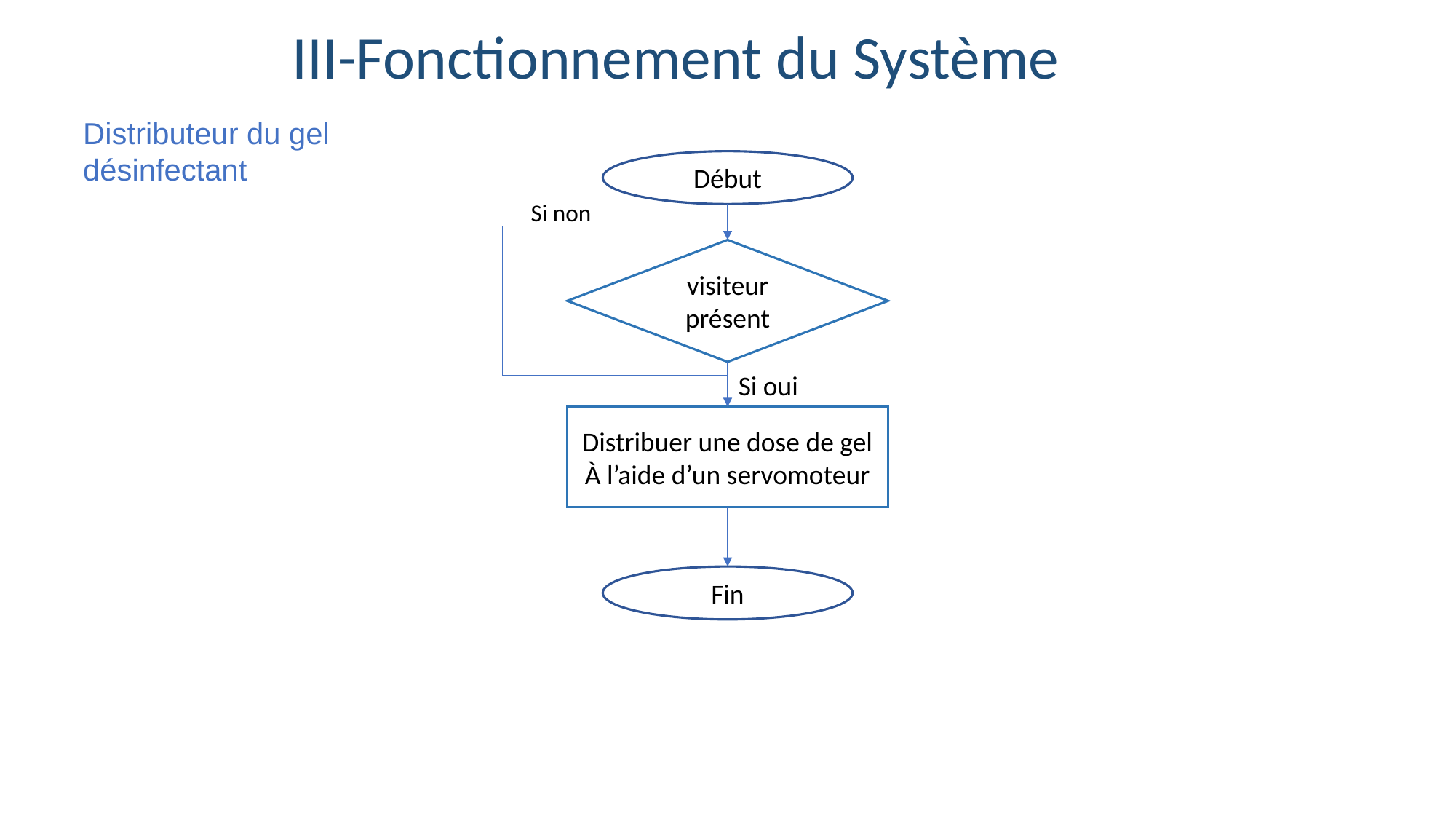

III-Fonctionnement du Système
Distributeur du gel désinfectant
Début
Si non
visiteur présent
Si oui
Distribuer une dose de gel
À l’aide d’un servomoteur
Fin